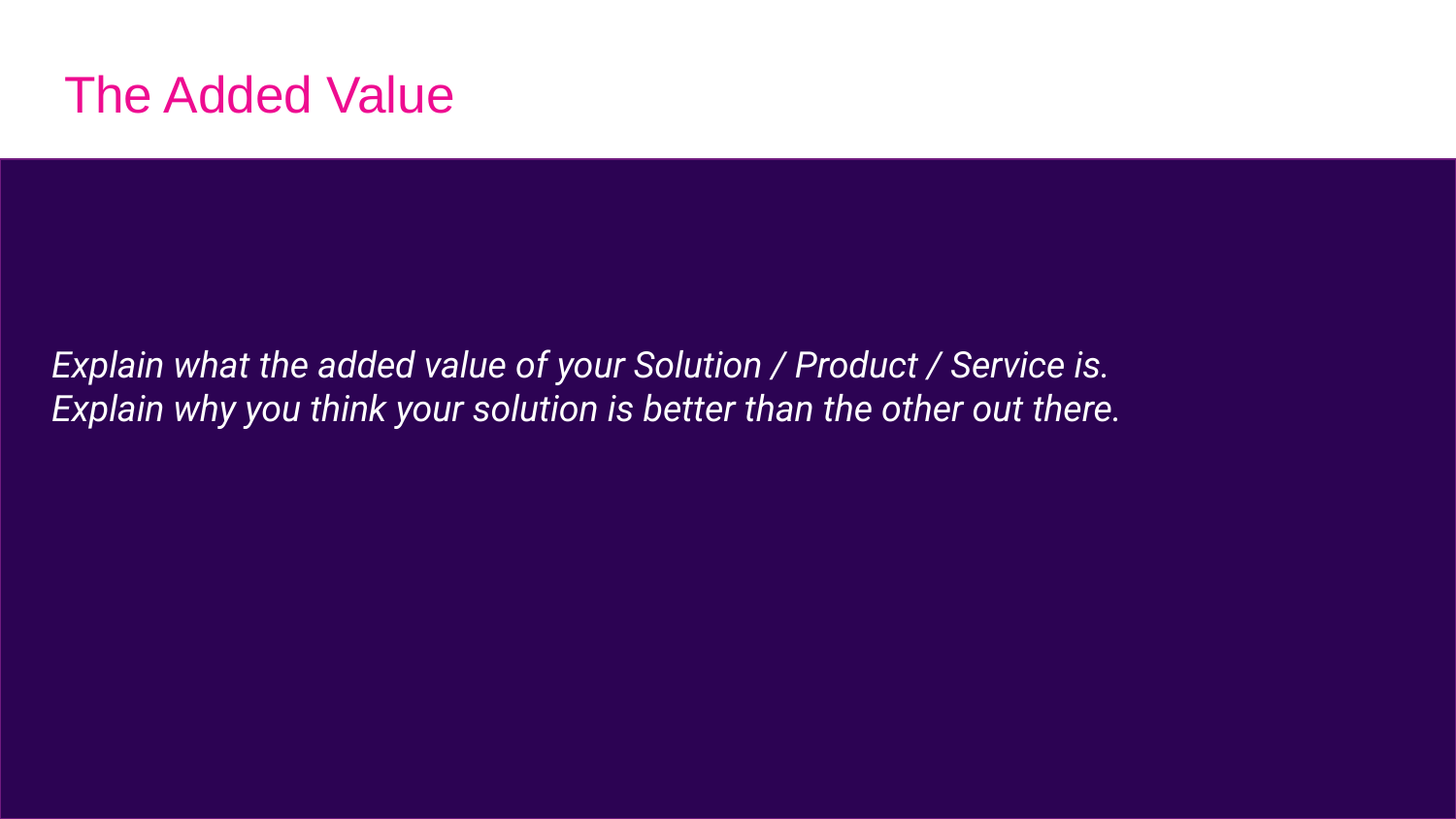

# The Added Value

Explain what the added value of your Solution / Product / Service is.
Explain why you think your solution is better than the other out there.